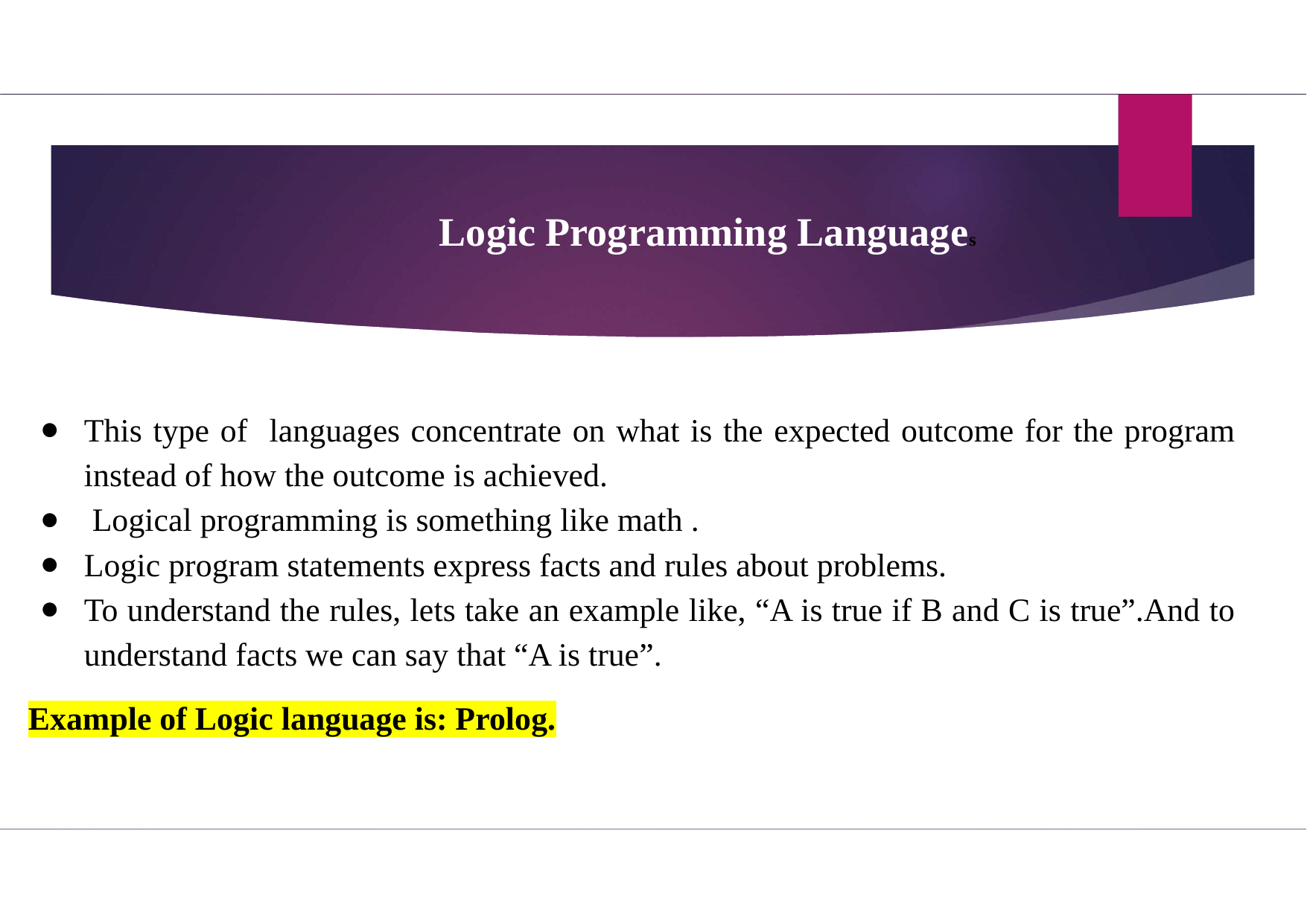

# Logic Programming Languages
This type of  languages concentrate on what is the expected outcome for the program instead of how the outcome is achieved.
 Logical programming is something like math .
Logic program statements express facts and rules about problems.
To understand the rules, lets take an example like, “A is true if B and C is true”.And to understand facts we can say that “A is true”.
Example of Logic language is: Prolog.